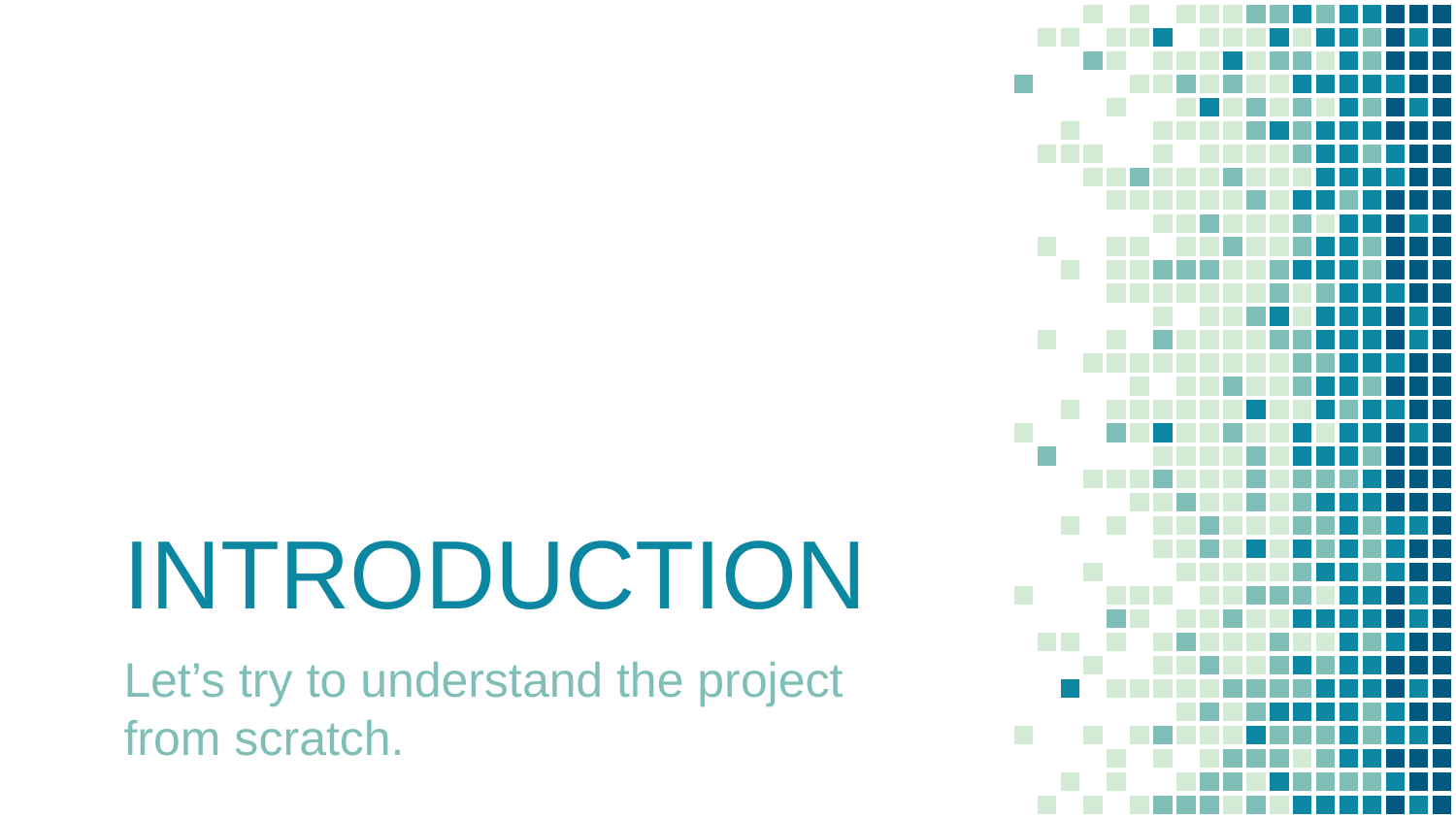

# INTRODUCTION
Let’s try to understand the project from scratch.